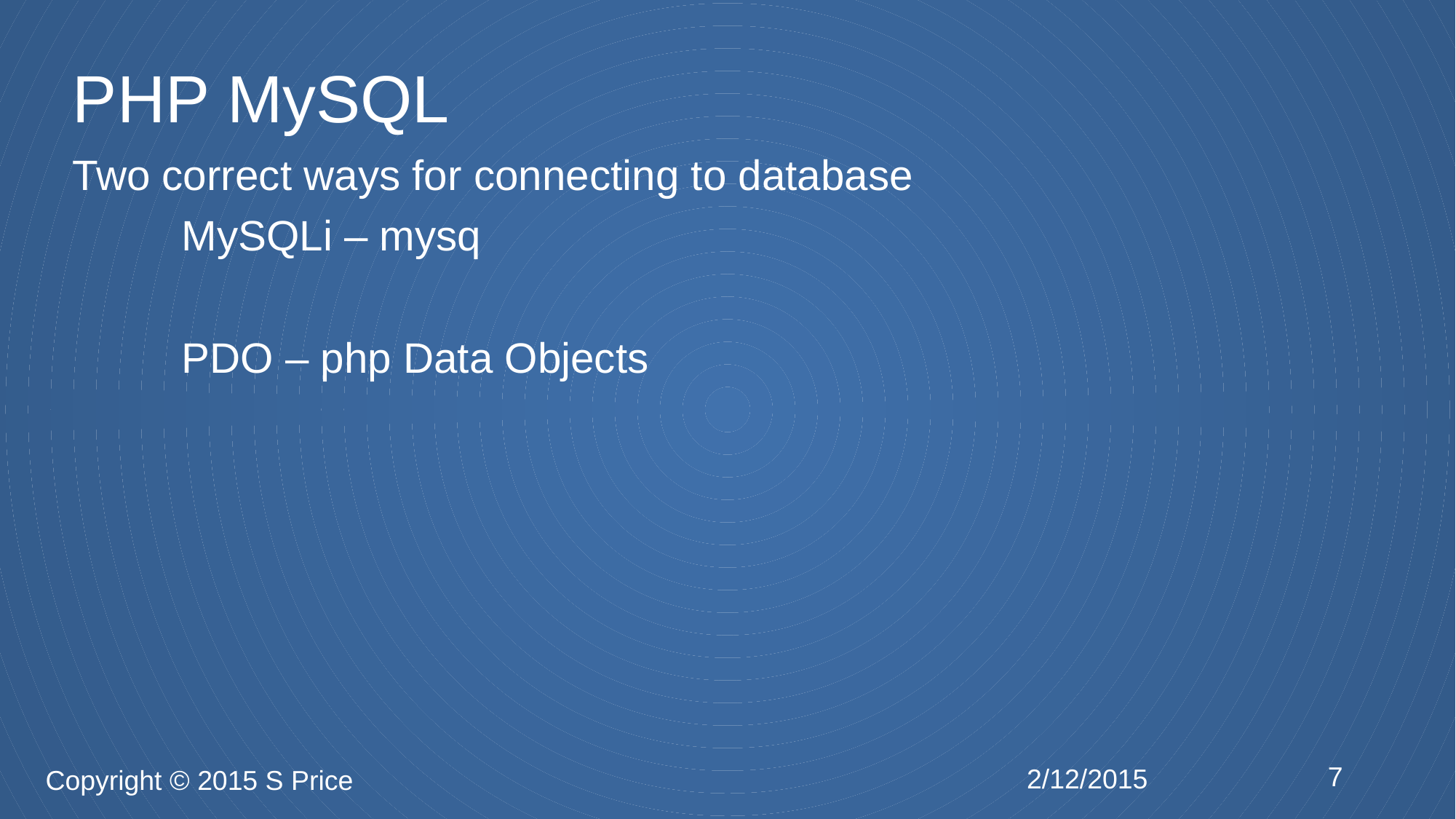

# PHP MySQL
Two correct ways for connecting to database
	MySQLi – mysq

	PDO – php Data Objects
7
2/12/2015
Copyright © 2015 S Price